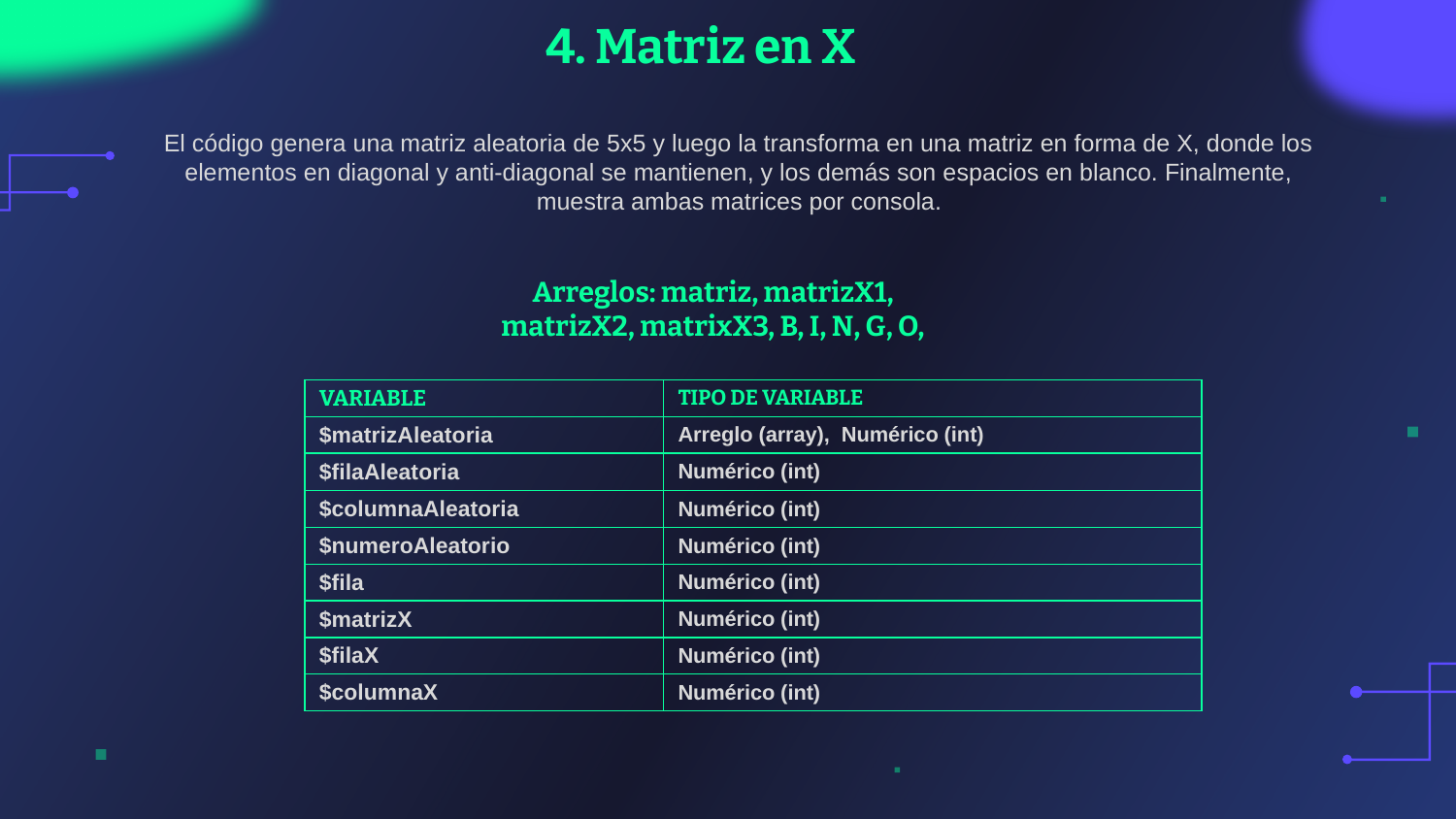

# 4. Matriz en X
El código genera una matriz aleatoria de 5x5 y luego la transforma en una matriz en forma de X, donde los elementos en diagonal y anti-diagonal se mantienen, y los demás son espacios en blanco. Finalmente, muestra ambas matrices por consola.
Arreglos: matriz, matrizX1,
matrizX2, matrixX3, B, I, N, G, O,
| VARIABLE | TIPO DE VARIABLE |
| --- | --- |
| $matrizAleatoria | Arreglo (array), Numérico (int) |
| $filaAleatoria | Numérico (int) |
| $columnaAleatoria | Numérico (int) |
| $numeroAleatorio | Numérico (int) |
| $fila | Numérico (int) |
| $matrizX | Numérico (int) |
| $filaX | Numérico (int) |
| $columnaX | Numérico (int) |